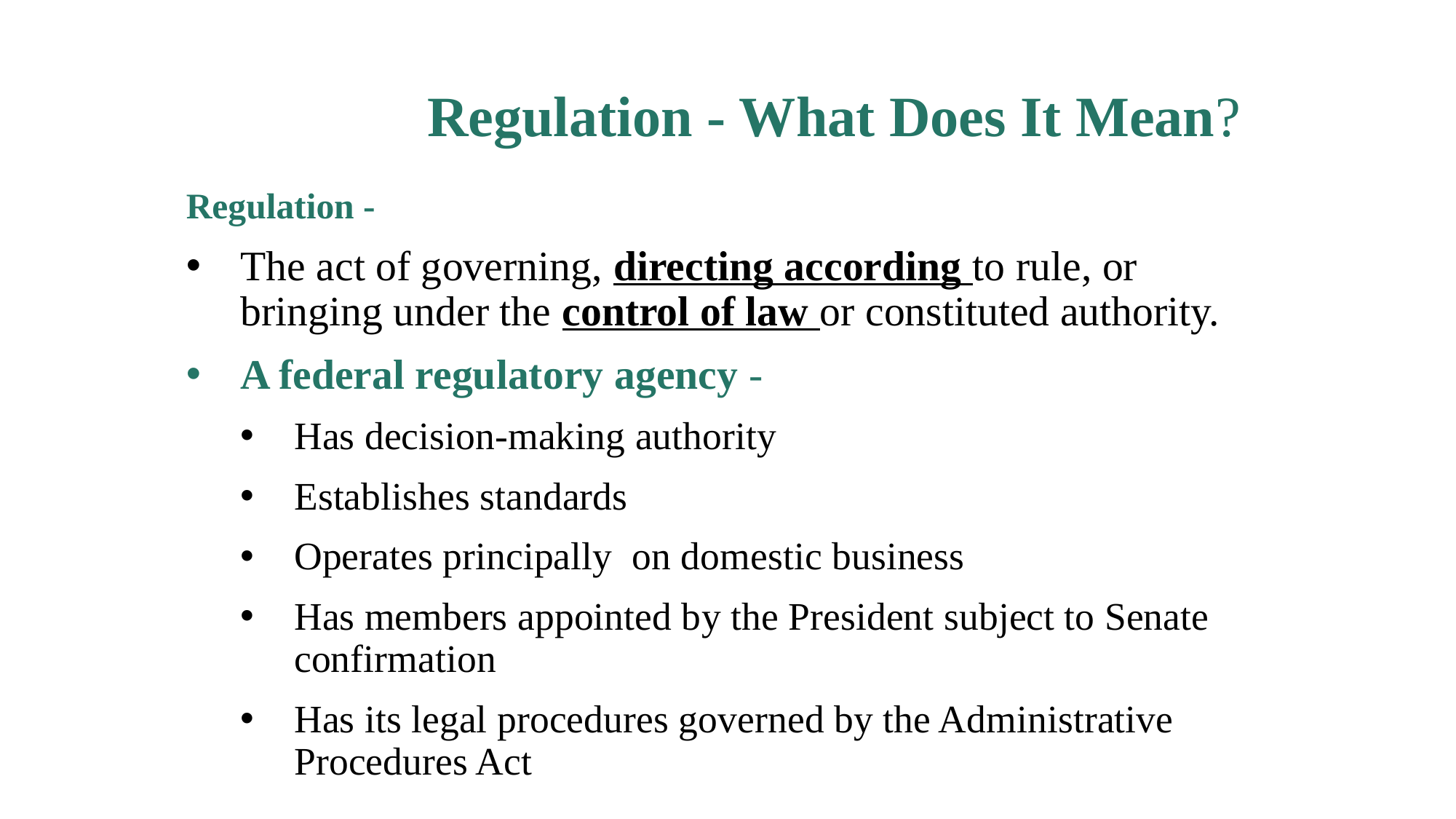

# Regulation - What Does It Mean?
Regulation -
The act of governing, directing according to rule, or bringing under the control of law or constituted authority.
A federal regulatory agency -
Has decision-making authority
Establishes standards
Operates principally  on domestic business
Has members appointed by the President subject to Senate confirmation
Has its legal procedures governed by the Administrative Procedures Act